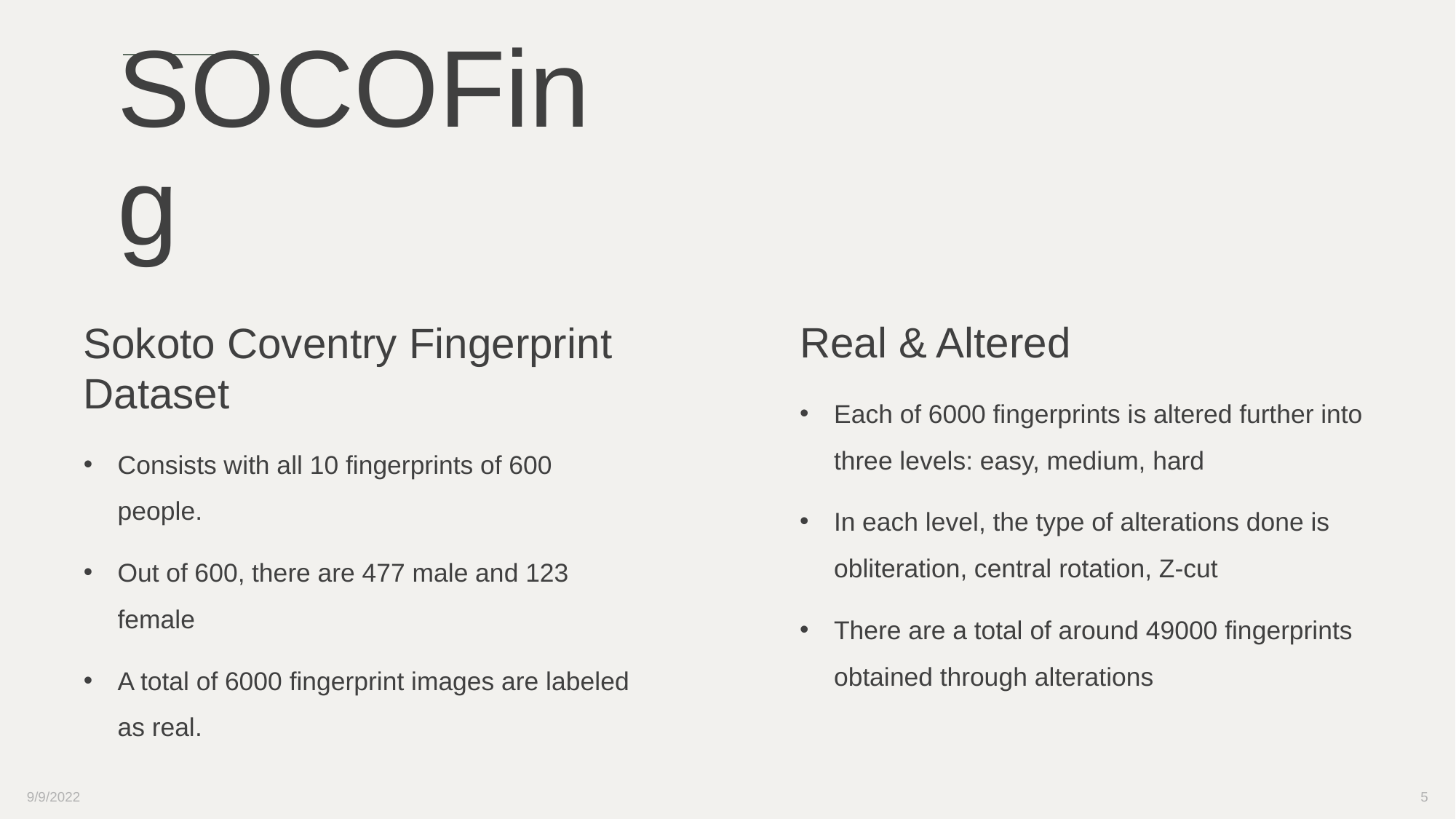

# SOCOFing
Real & Altered
Each of 6000 fingerprints is altered further into three levels: easy, medium, hard
In each level, the type of alterations done is obliteration, central rotation, Z-cut
There are a total of around 49000 fingerprints obtained through alterations
Sokoto Coventry Fingerprint Dataset
Consists with all 10 fingerprints of 600 people.
Out of 600, there are 477 male and 123 female
A total of 6000 fingerprint images are labeled as real.
9/9/2022
5